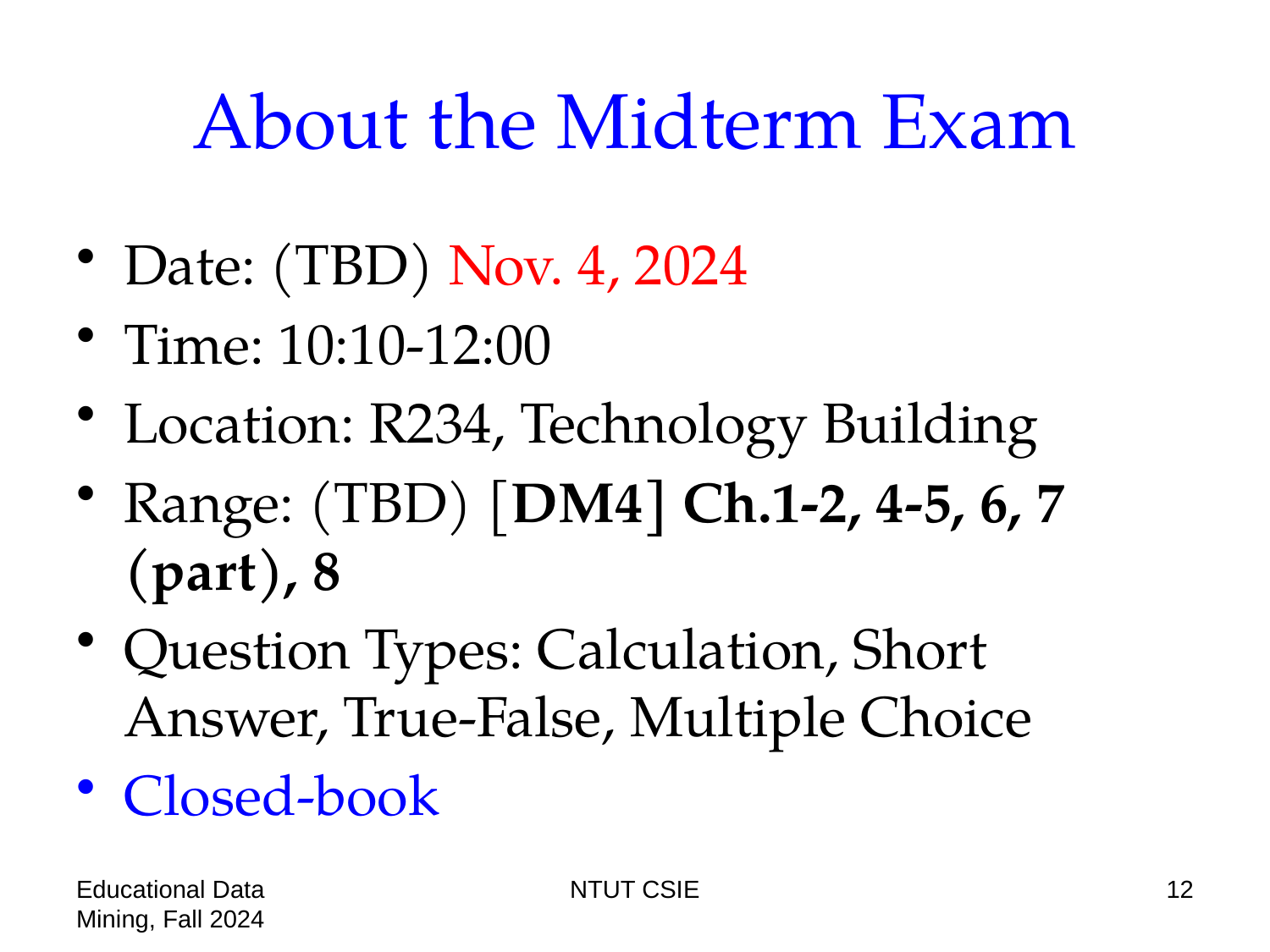

# About the Midterm Exam
Date: (TBD) Nov. 4, 2024
Time: 10:10-12:00
Location: R234, Technology Building
Range: (TBD) [DM4] Ch.1-2, 4-5, 6, 7 (part), 8
Question Types: Calculation, Short Answer, True-False, Multiple Choice
Closed-book
Educational Data Mining, Fall 2024
NTUT CSIE
12